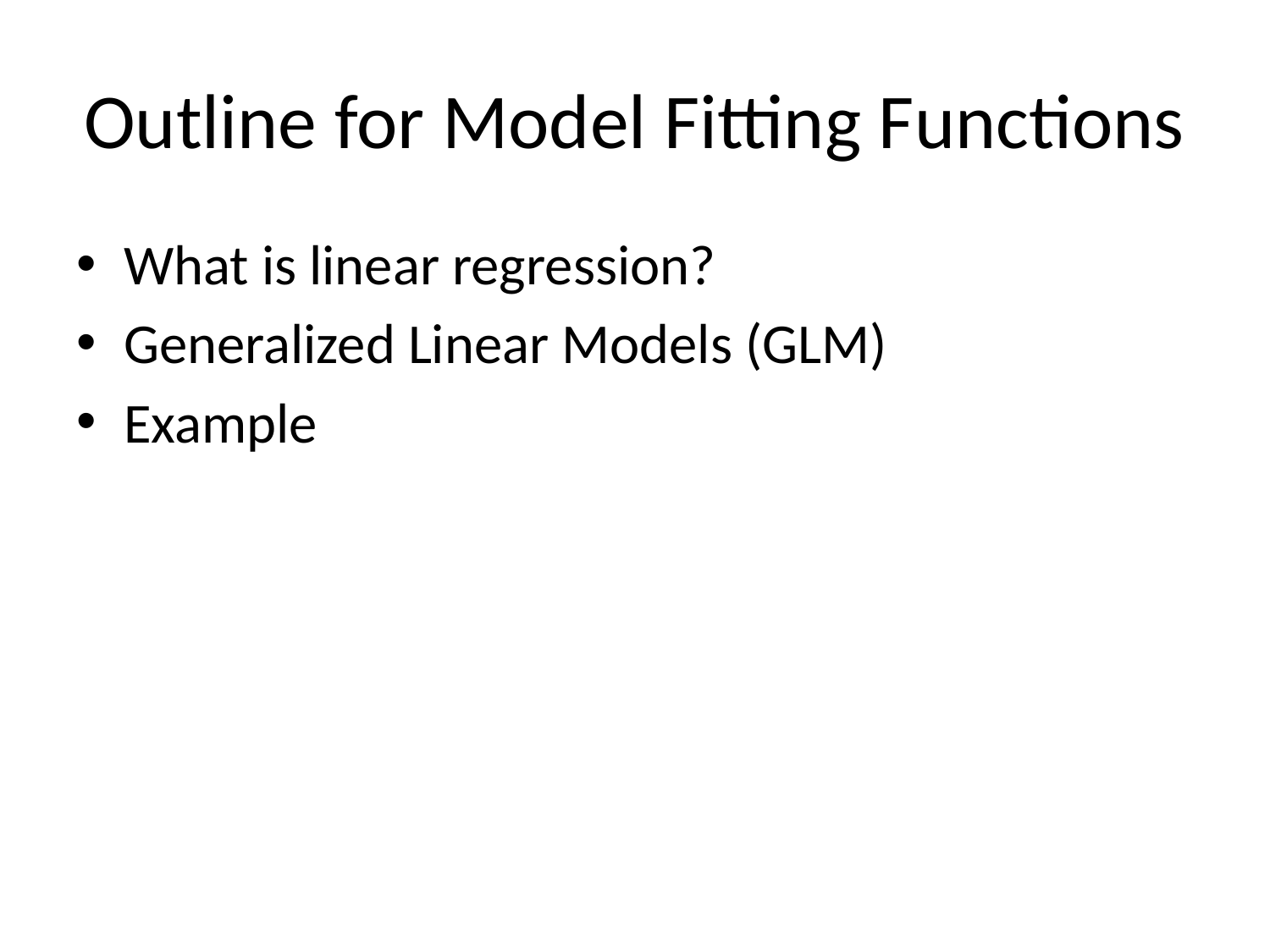

# Outline for Model Fitting Functions
What is linear regression?
Generalized Linear Models (GLM)
Example